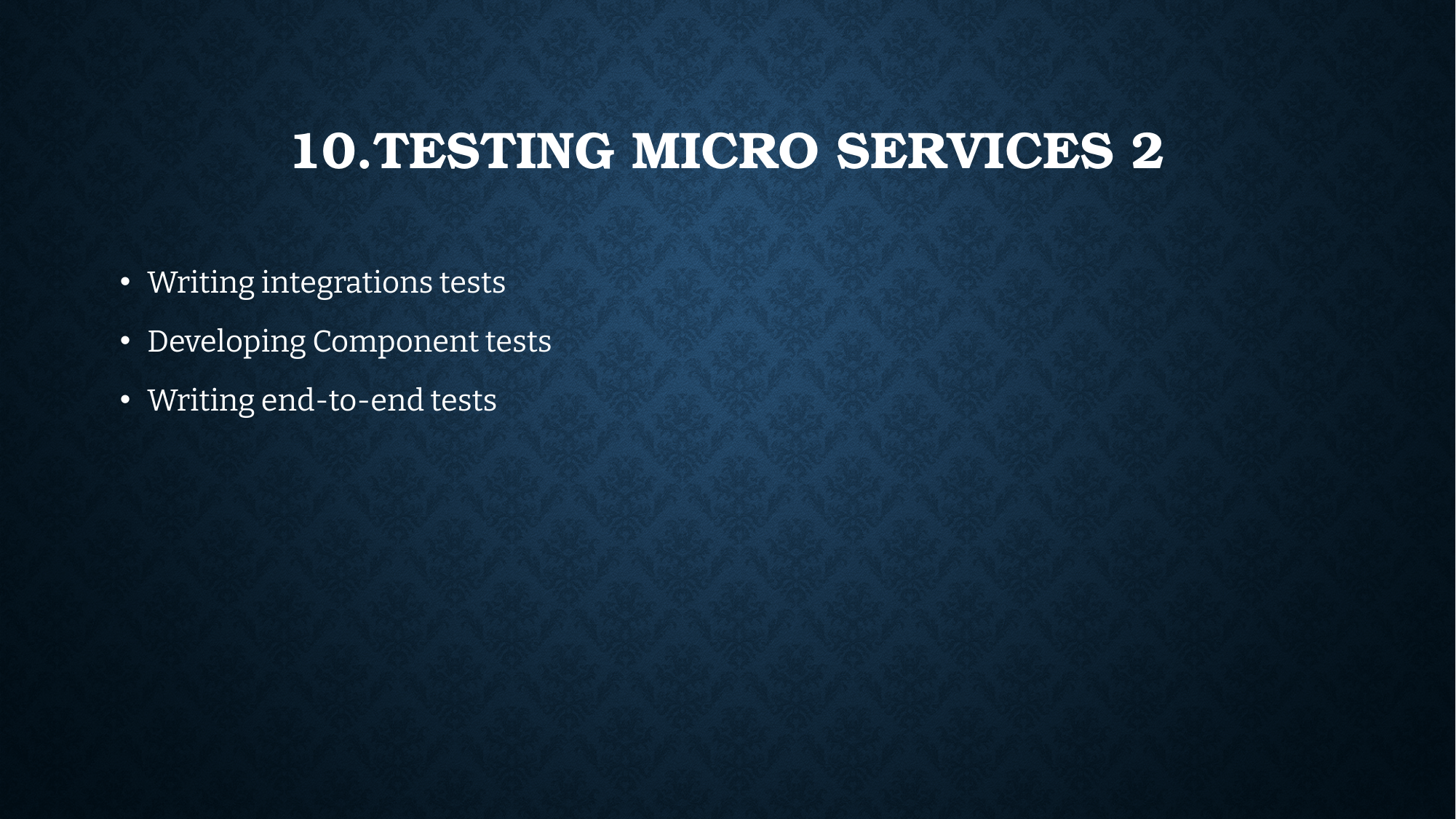

# 10.Testing micro services 2
Writing integrations tests
Developing Component tests
Writing end-to-end tests